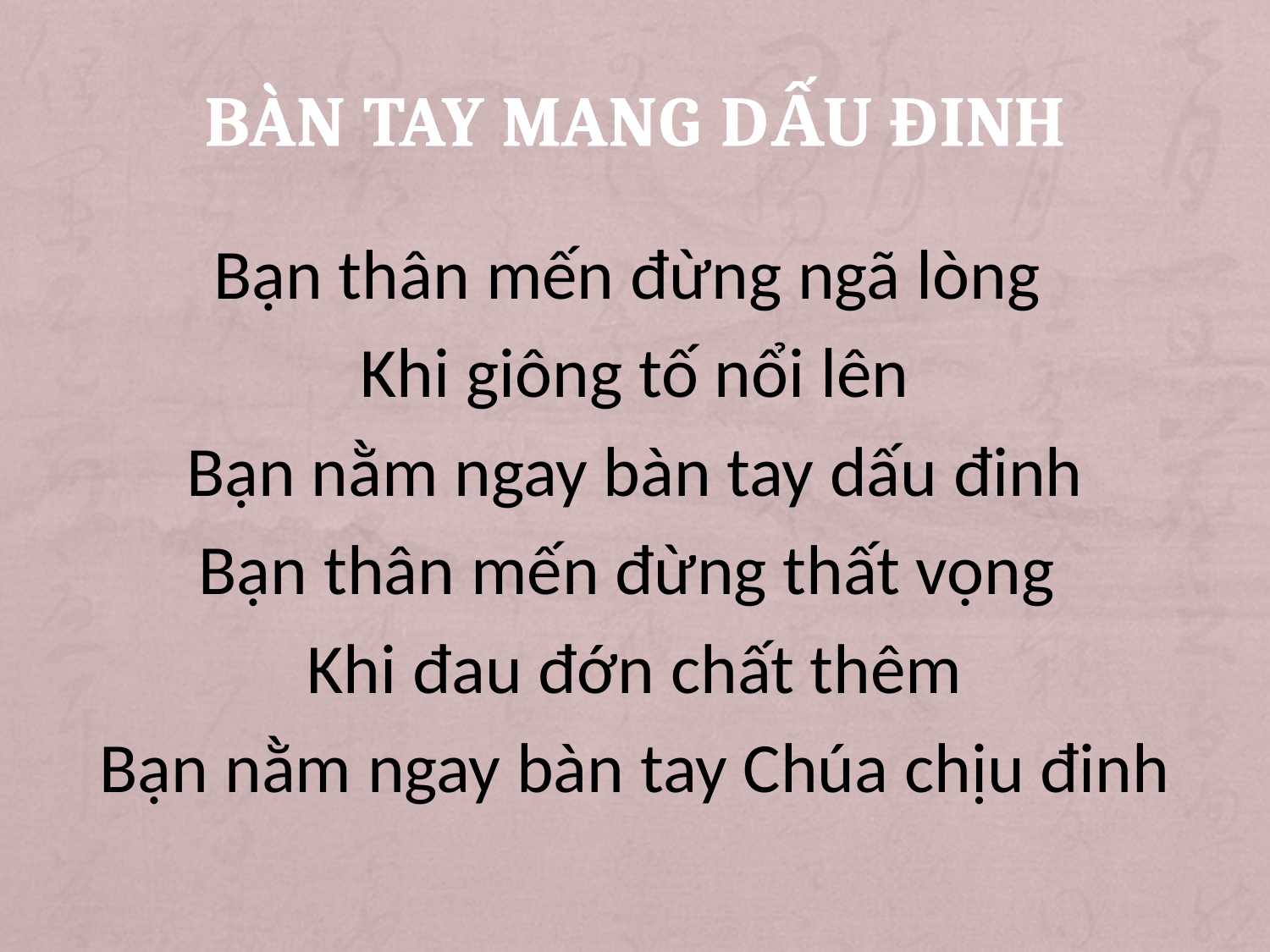

# BÀN TAY MANG DẤU ĐINH
Bạn thân mến đừng ngã lòng
Khi giông tố nổi lên
Bạn nằm ngay bàn tay dấu đinh
Bạn thân mến đừng thất vọng
Khi đau đớn chất thêm
Bạn nằm ngay bàn tay Chúa chịu đinh